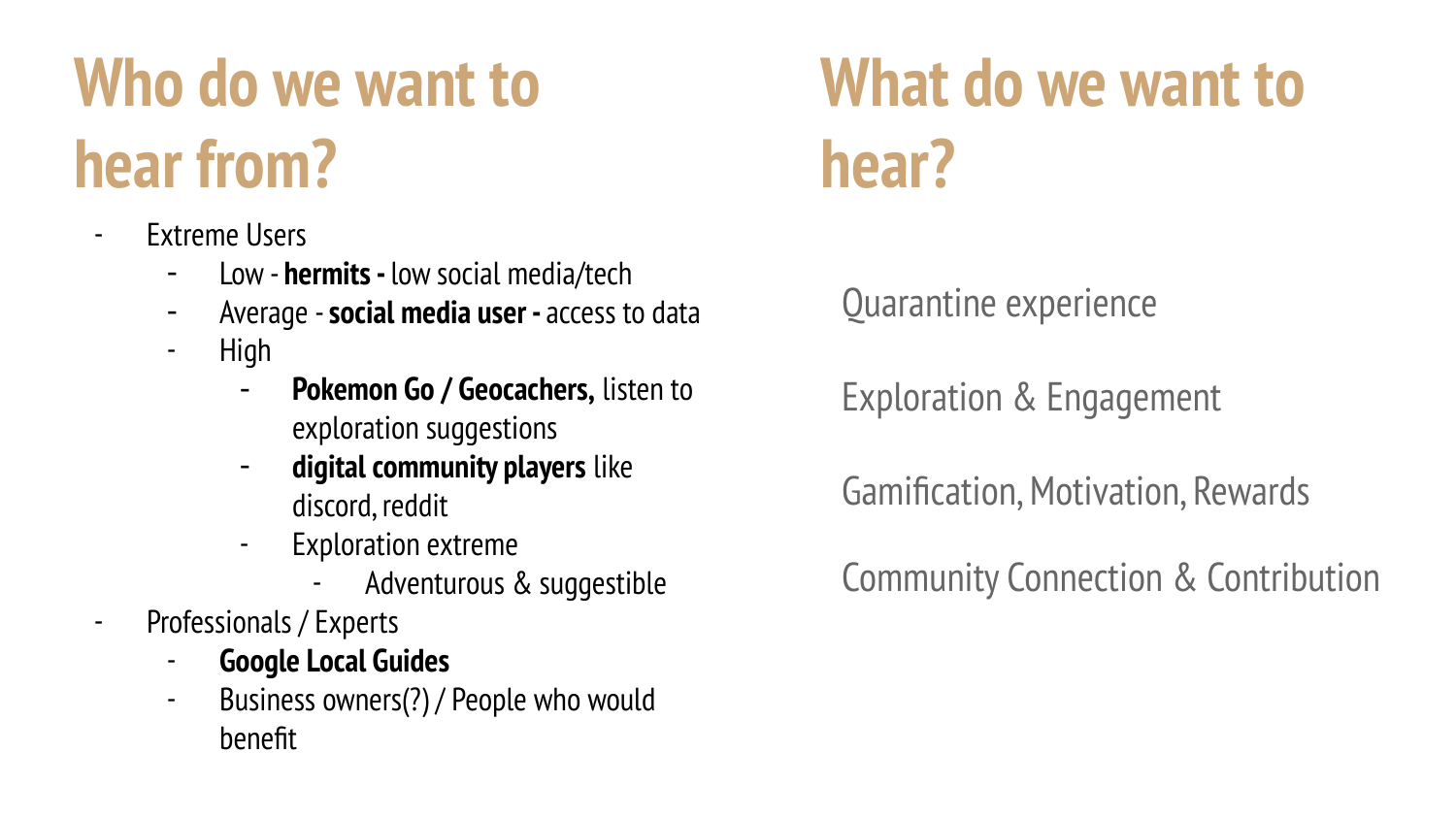

Who do we want to hear from?
What do we want to hear?
Extreme Users
Low - hermits - low social media/tech
Average - social media user - access to data
High
Pokemon Go / Geocachers, listen to exploration suggestions
digital community players like discord, reddit
Exploration extreme
Adventurous & suggestible
Professionals / Experts
Google Local Guides
Business owners(?) / People who would benefit
Quarantine experience

Exploration & Engagement
Gamification, Motivation, Rewards
Community Connection & Contribution